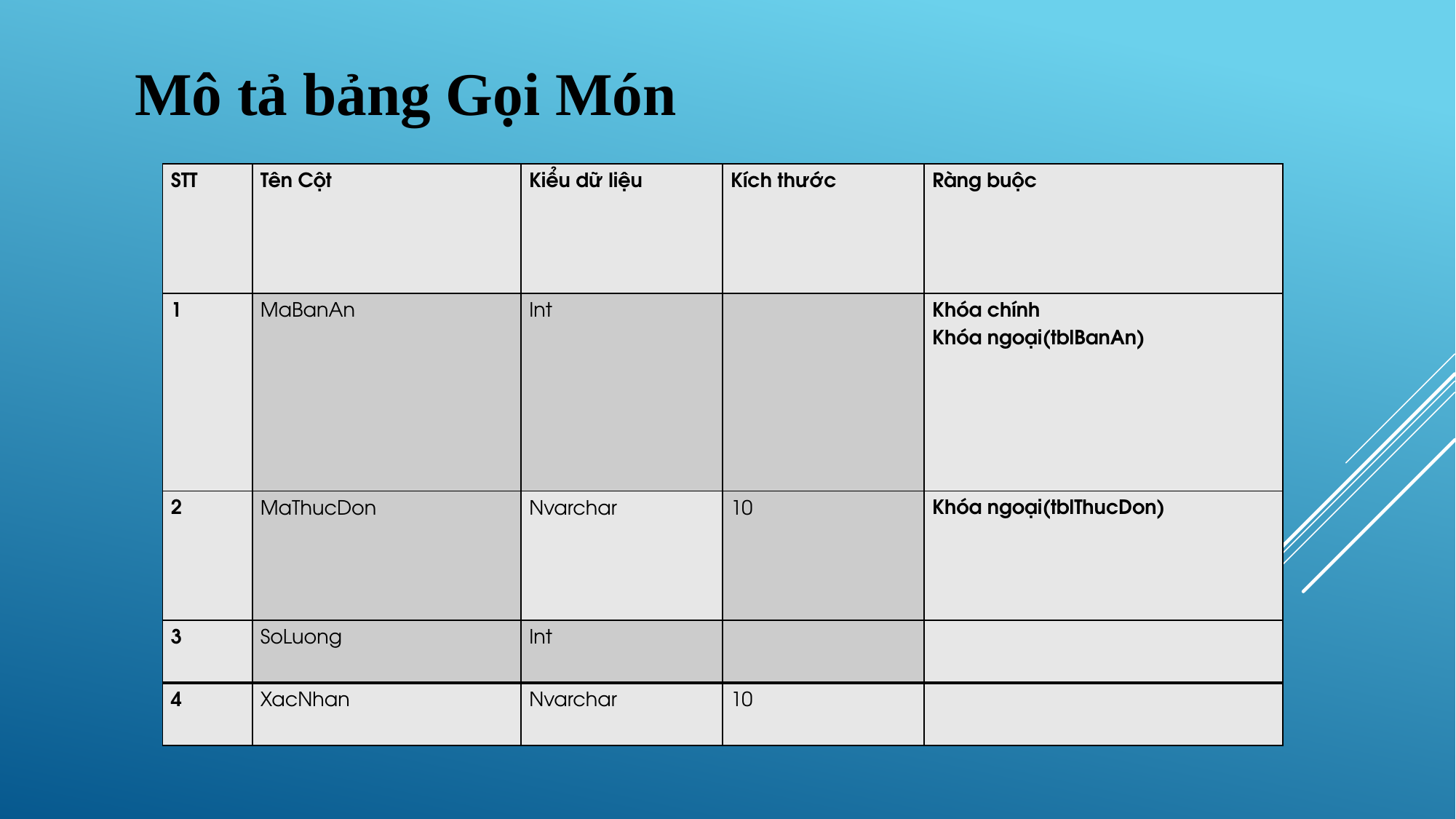

Mô tả bảng Gọi Món
| STT | Tên Cột | Kiểu dữ liệu | Kích thước | Ràng buộc |
| --- | --- | --- | --- | --- |
| 1 | MaBanAn | Int |  | Khóa chính Khóa ngoại(tblBanAn) |
| 2 | MaThucDon | Nvarchar | 10 | Khóa ngoại(tblThucDon) |
| 3 | SoLuong | Int |  |  |
| 4 | XacNhan | Nvarchar | 10 |  |